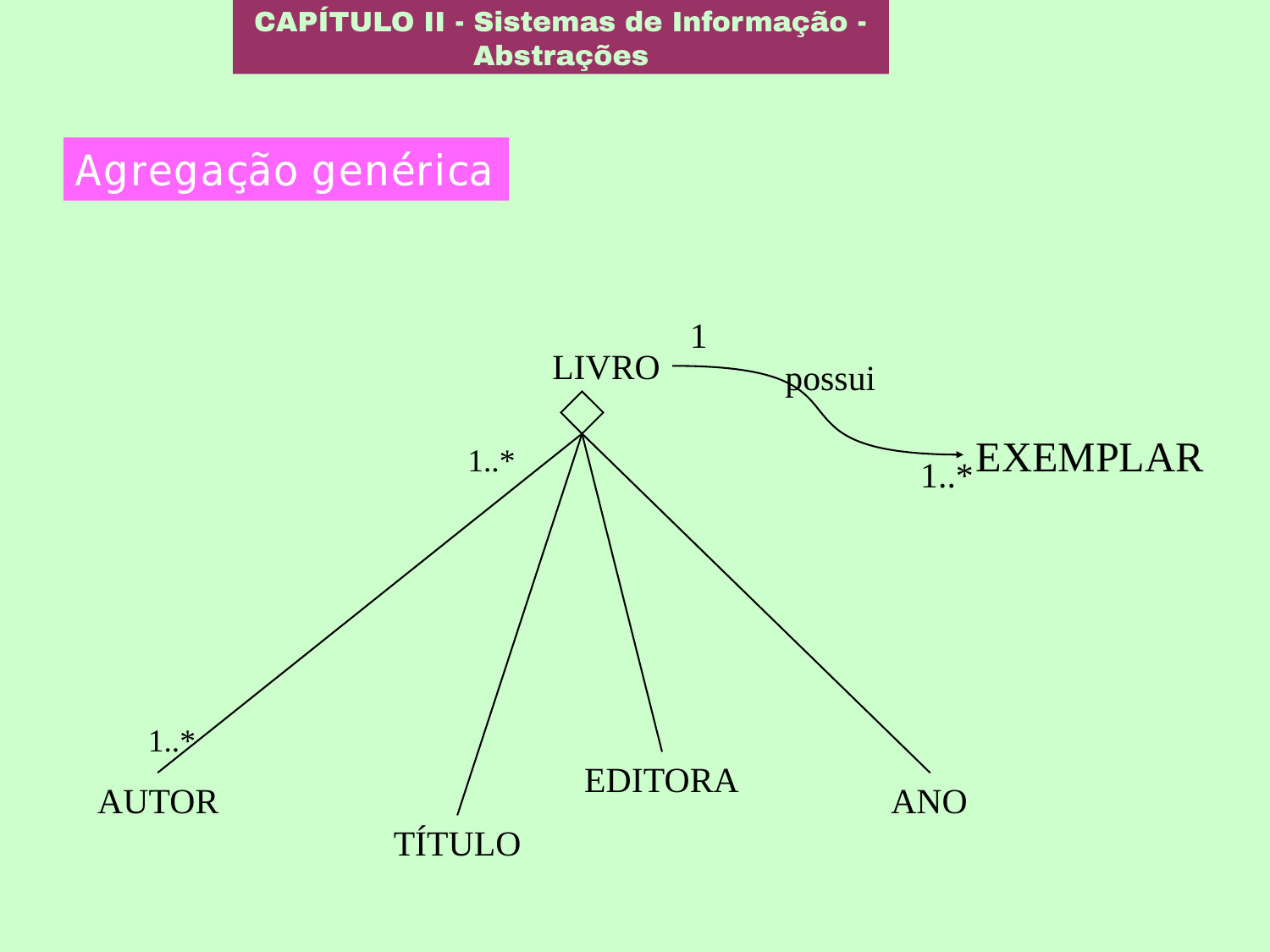

CAPÍTULO II - Sistemas de Informação - Abstrações
Agregação genérica
1
LIVRO
possui

EXEMPLAR
1..*
1..*
1..*
EDITORA
AUTOR
ANO
TÍTULO